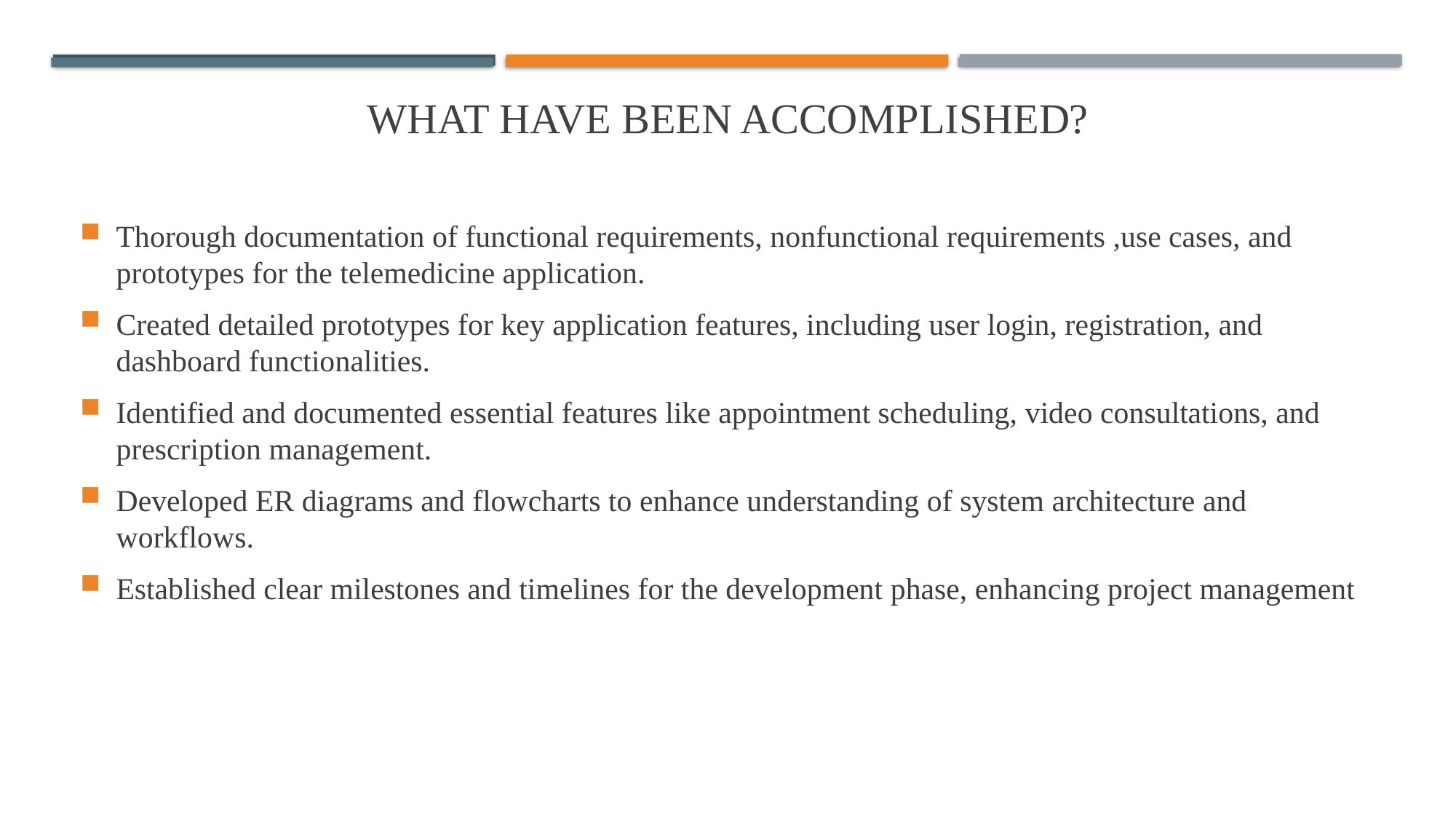

# What Have Been Accomplished?
Thorough documentation of functional requirements, nonfunctional requirements ,use cases, and prototypes for the telemedicine application.
Created detailed prototypes for key application features, including user login, registration, and dashboard functionalities.
Identified and documented essential features like appointment scheduling, video consultations, and prescription management.
Developed ER diagrams and flowcharts to enhance understanding of system architecture and workflows.
Established clear milestones and timelines for the development phase, enhancing project management